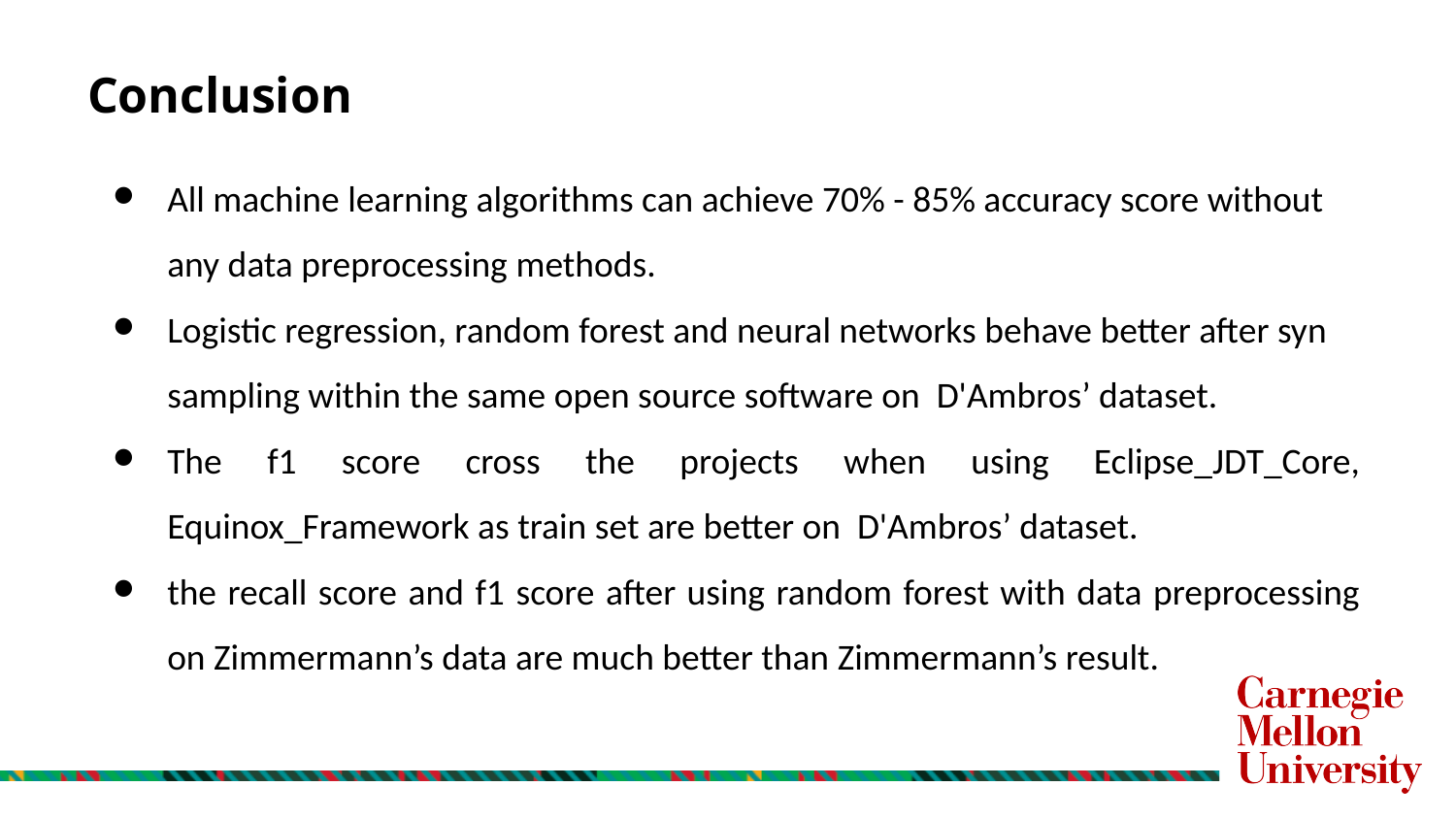

# Conclusion
All machine learning algorithms can achieve 70% - 85% accuracy score without any data preprocessing methods.
Logistic regression, random forest and neural networks behave better after syn sampling within the same open source software on  D'Ambros’ dataset.
The f1 score cross the projects when using Eclipse_JDT_Core, Equinox_Framework as train set are better on  D'Ambros’ dataset.
the recall score and f1 score after using random forest with data preprocessing on Zimmermann’s data are much better than Zimmermann’s result.